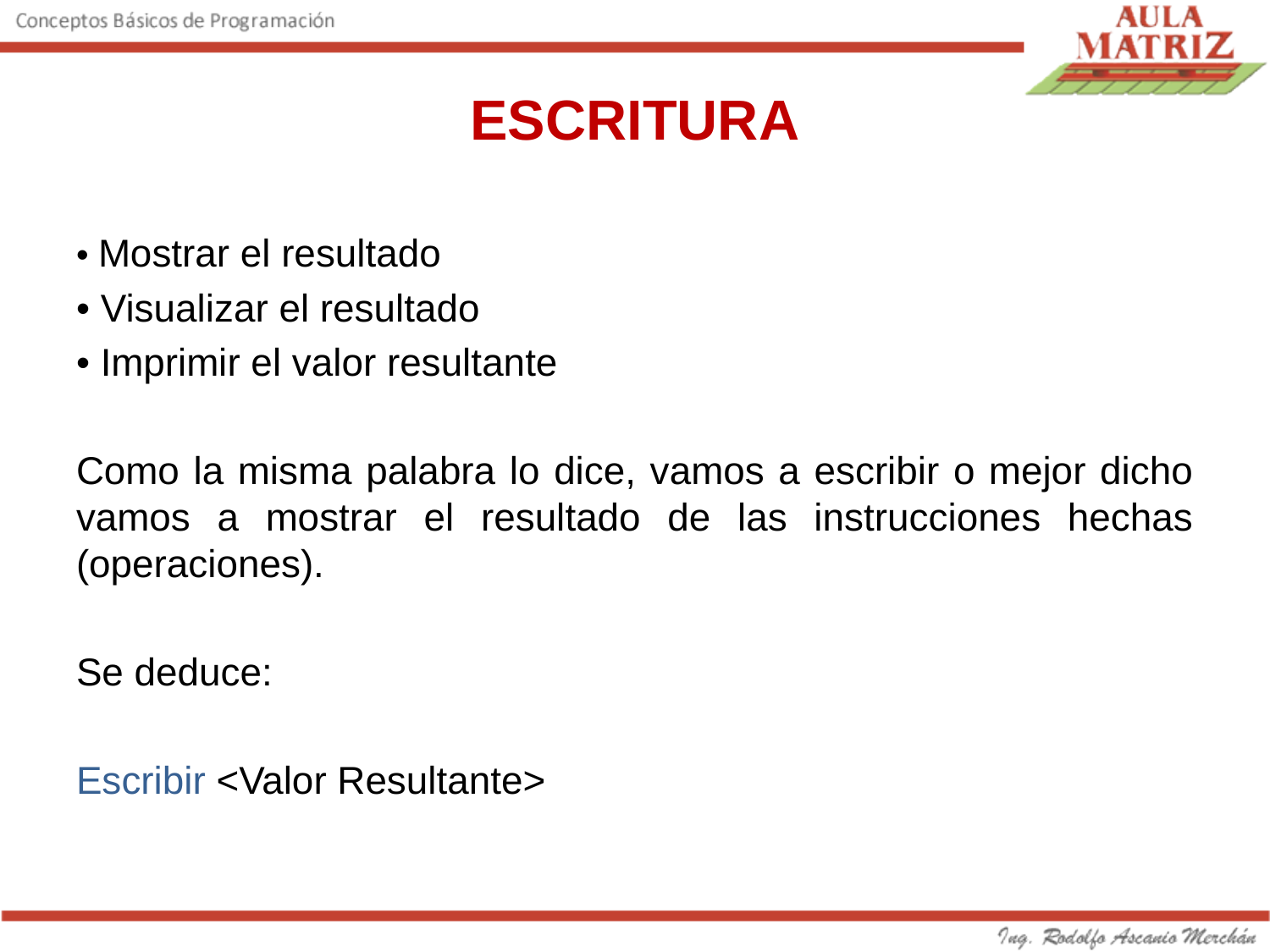

# ESCRITURA
• Mostrar el resultado
• Visualizar el resultado
• Imprimir el valor resultante

Como la misma palabra lo dice, vamos a escribir o mejor dicho vamos a mostrar el resultado de las instrucciones hechas (operaciones).

Se deduce:

Escribir <Valor Resultante>